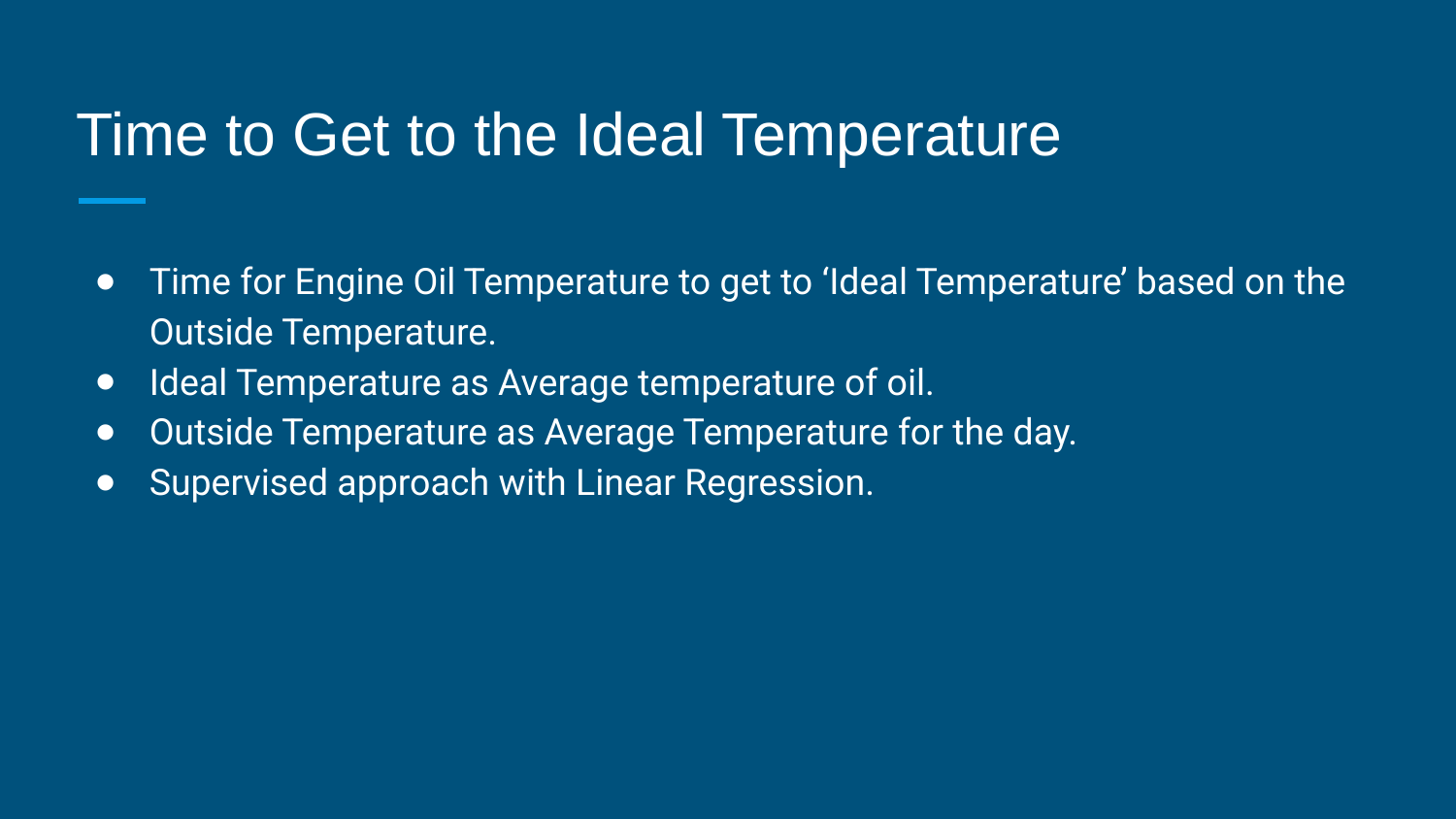

# Time to Get to the Ideal Temperature
Time for Engine Oil Temperature to get to ‘Ideal Temperature’ based on the Outside Temperature.
Ideal Temperature as Average temperature of oil.
Outside Temperature as Average Temperature for the day.
Supervised approach with Linear Regression.